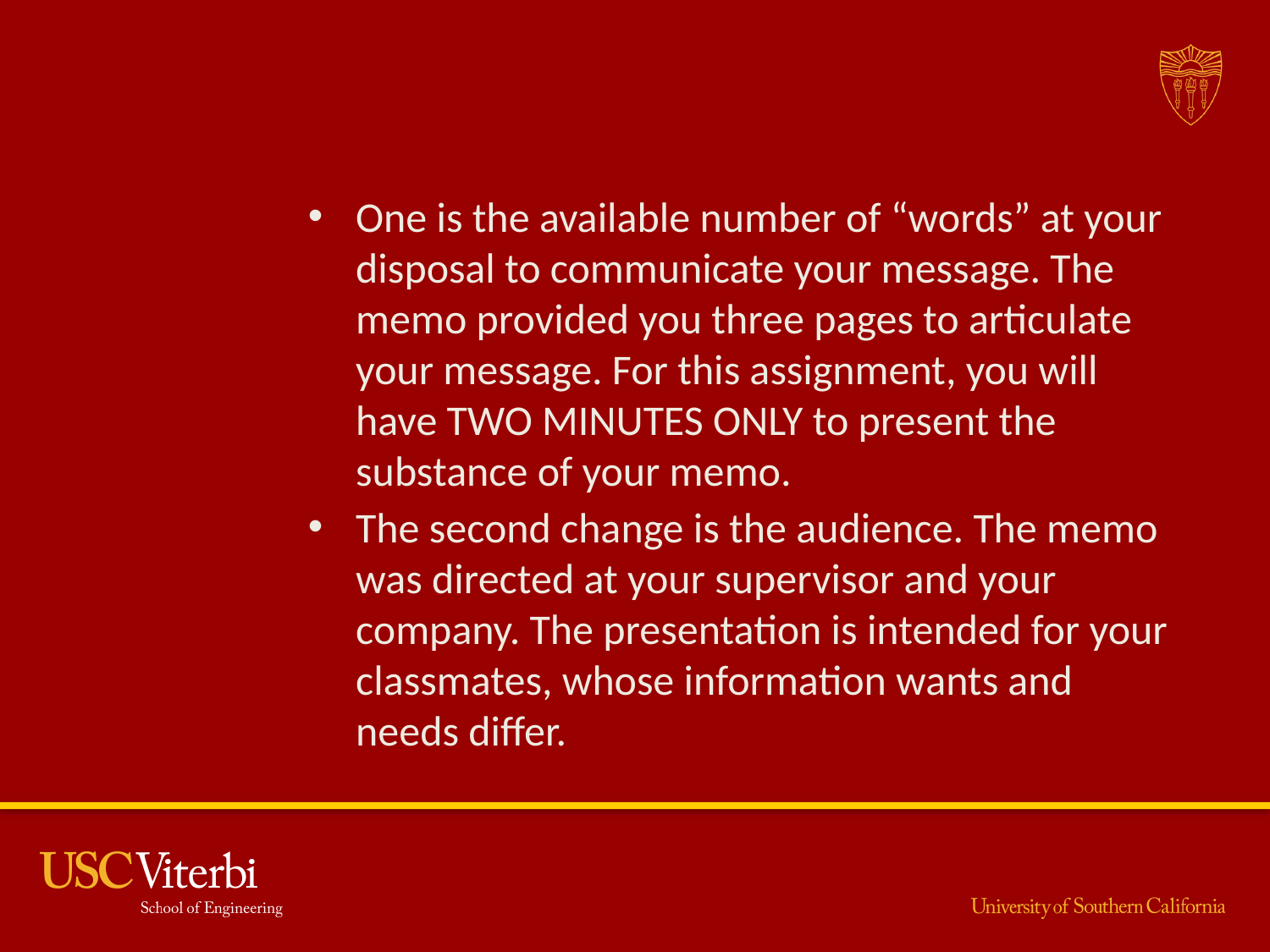

#

One is the available number of “words” at your disposal to communicate your message. The memo provided you three pages to articulate your message. For this assignment, you will have TWO MINUTES ONLY to present the substance of your memo.
The second change is the audience. The memo was directed at your supervisor and your company. The presentation is intended for your classmates, whose information wants and needs differ.